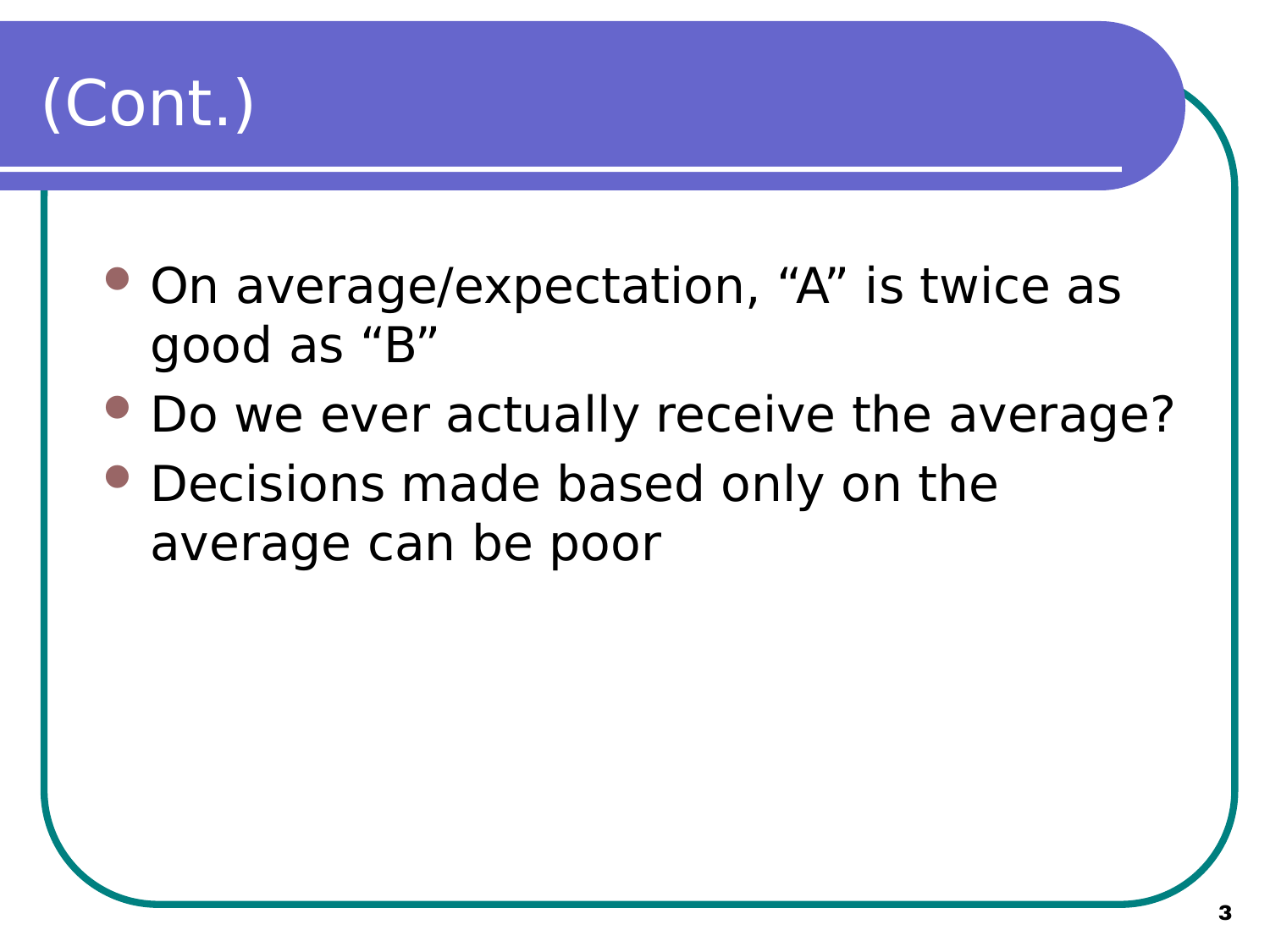

# (Cont.)
On average/expectation, “A” is twice as good as “B”
Do we ever actually receive the average?
Decisions made based only on the average can be poor
3